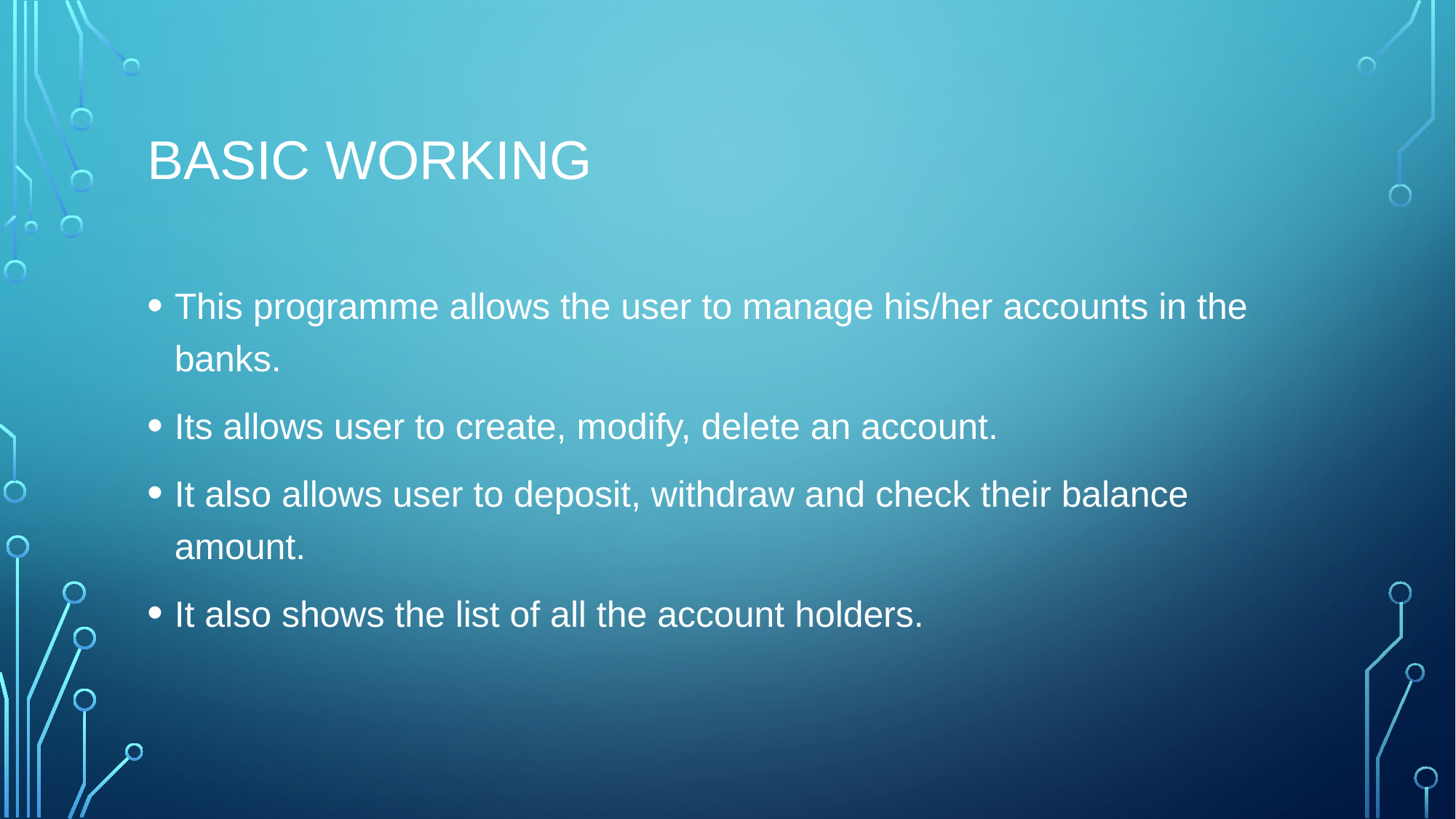

# BASIC WORKING
This programme allows the user to manage his/her accounts in the banks.
Its allows user to create, modify, delete an account.
It also allows user to deposit, withdraw and check their balance amount.
It also shows the list of all the account holders.